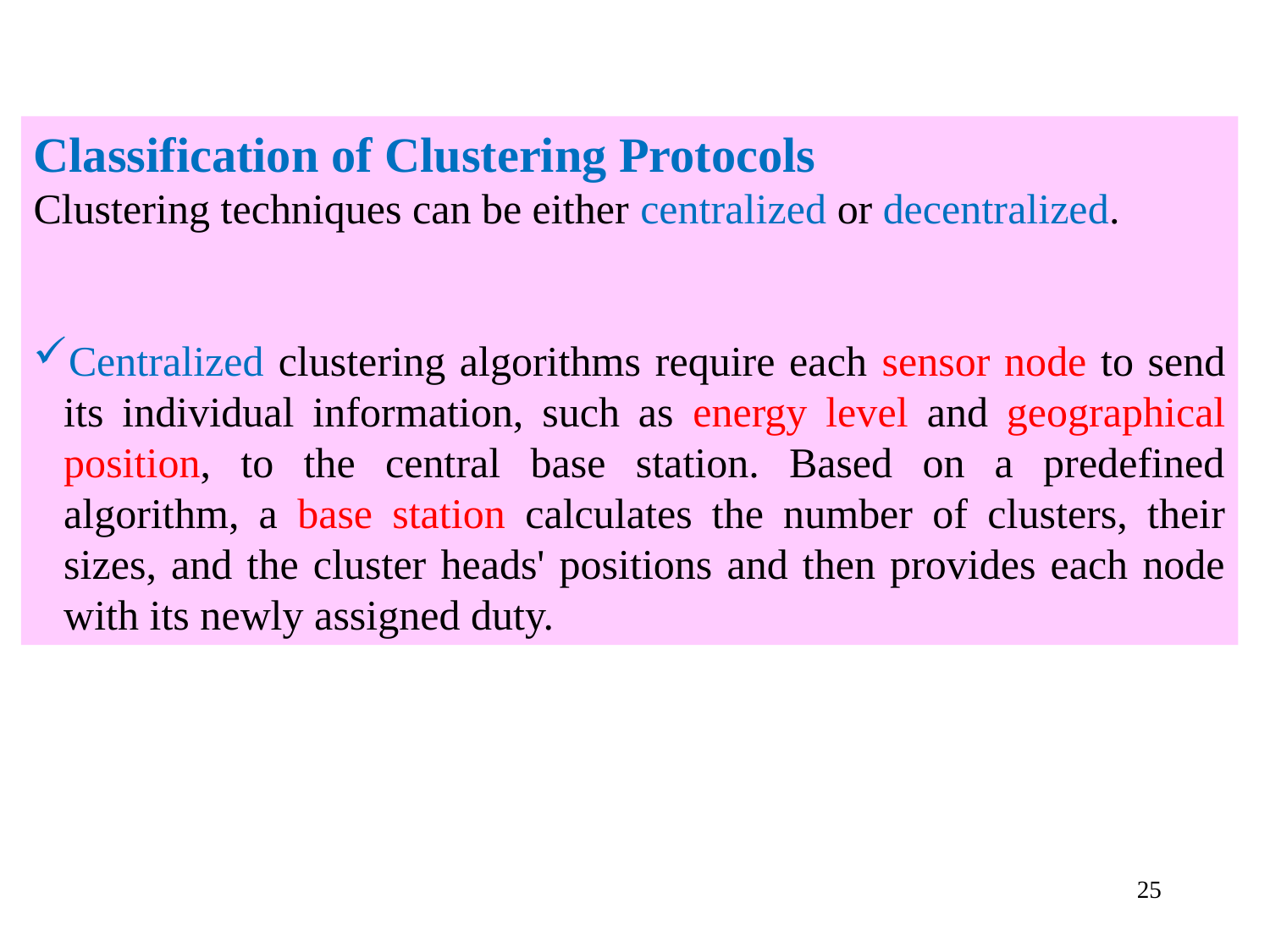

Classification of Clustering Protocols
Clustering techniques can be either centralized or decentralized.

Centralized clustering algorithms require each sensor node to send its individual information, such as energy level and geographical position, to the central base station. Based on a predefined algorithm, a base station calculates the number of clusters, their sizes, and the cluster heads' positions and then provides each node with its newly assigned duty.
25